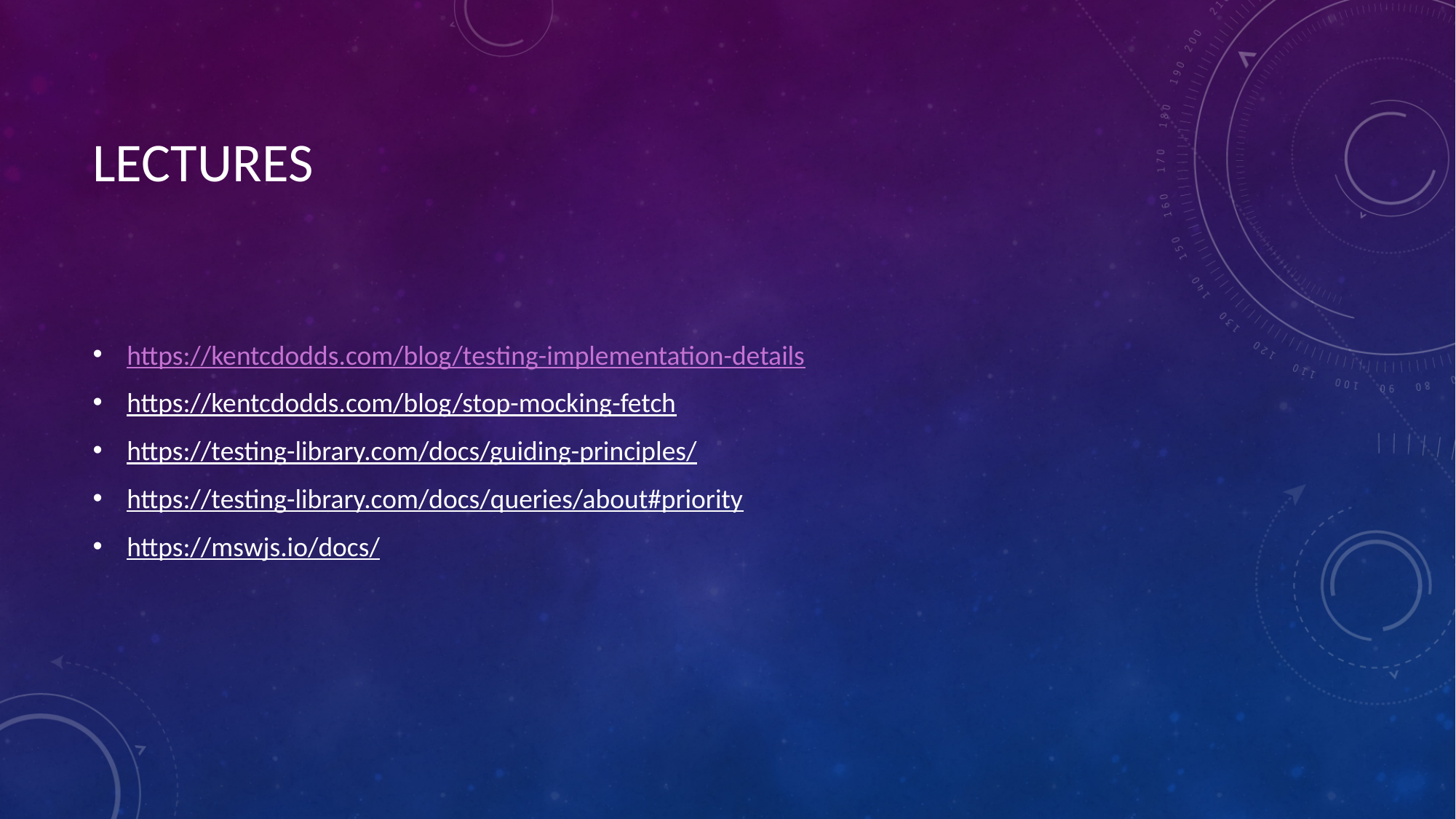

# Lectures
https://kentcdodds.com/blog/testing-implementation-details
https://kentcdodds.com/blog/stop-mocking-fetch
https://testing-library.com/docs/guiding-principles/
https://testing-library.com/docs/queries/about#priority
https://mswjs.io/docs/